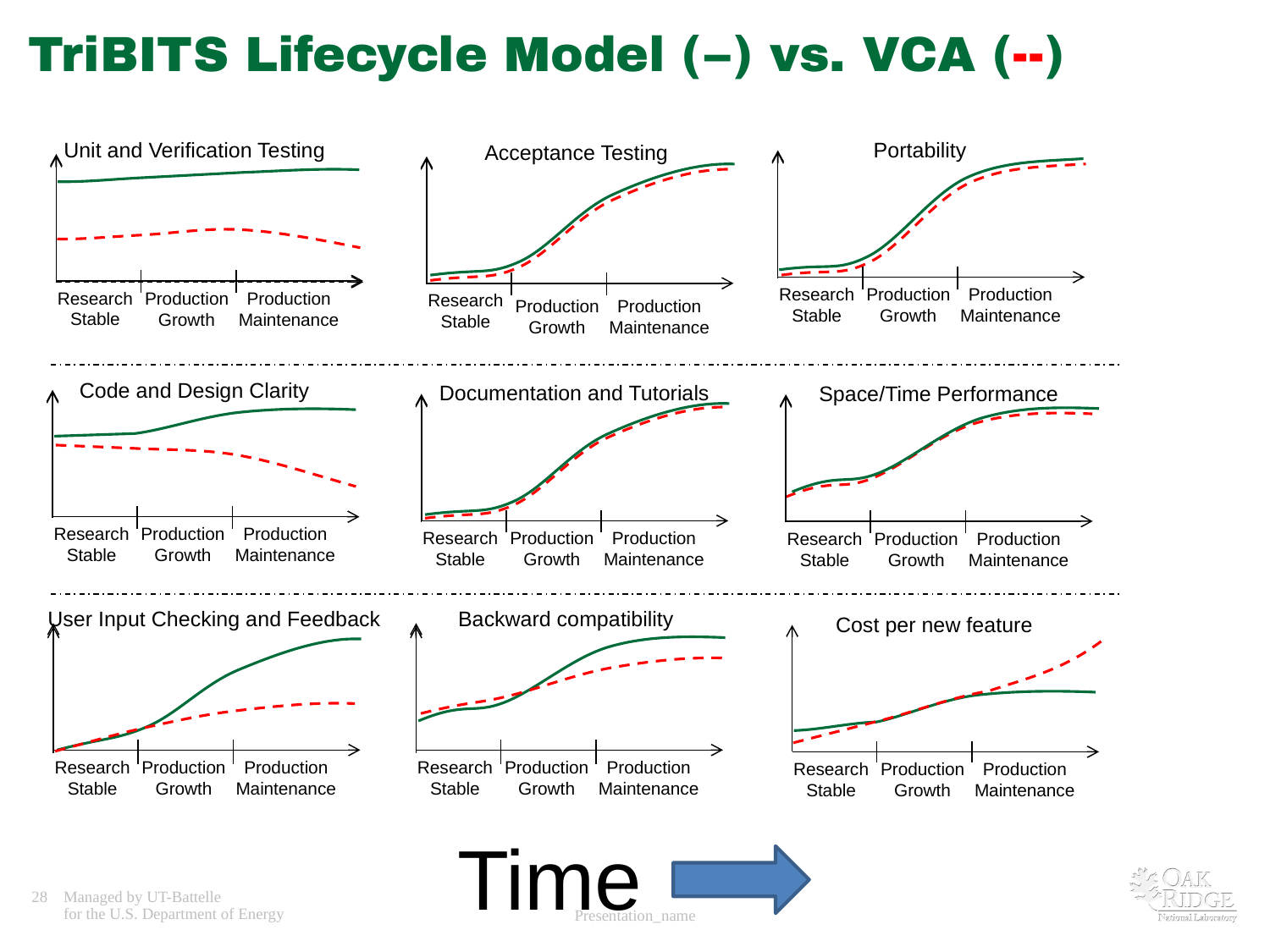

# TriBITS Lifecycle Model (−) vs. VCA (--)
Unit and Verification Testing
Portability
Acceptance Testing

Research
Stable
Production
Growth

Production
Maintenance

Research
Stable
Production
Growth

Production
Maintenance

Research
Stable
Production
Growth

Production
Maintenance

Code and Design Clarity
Documentation and Tutorials
Space/Time Performance

Research
Stable
Production
Growth

Production
Maintenance

Research
Stable
Production
Growth

Production
Maintenance

Research
Stable
Production
Growth

Production
Maintenance

User Input Checking and Feedback
Backward compatibility
Cost per new feature

Research
Stable
Production
Growth

Production
Maintenance

Research
Stable
Production
Growth

Production
Maintenance

Research
Stable
Production
Growth

Production
Maintenance

Time